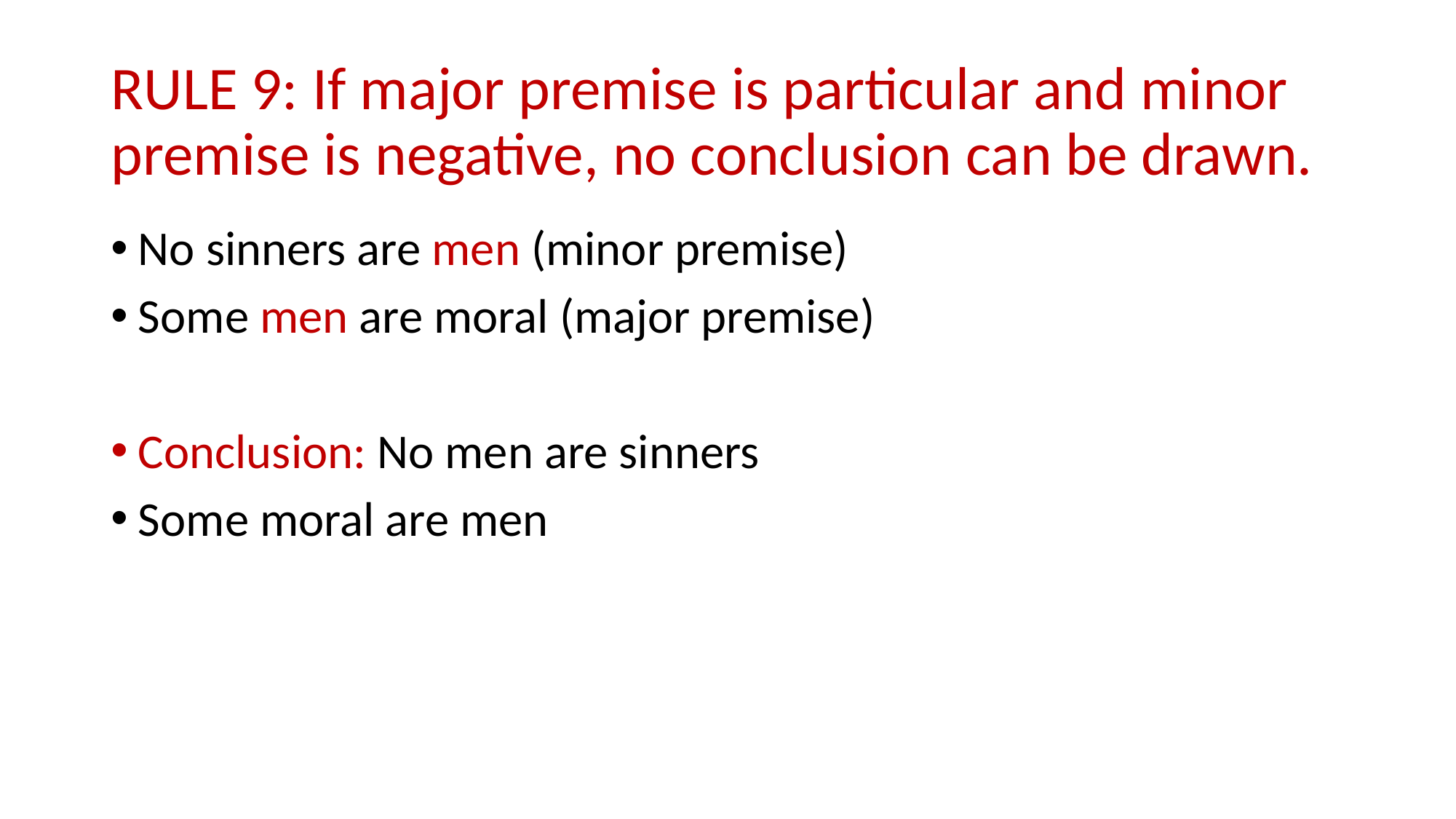

# RULE 9: If major premise is particular and minor premise is negative, no conclusion can be drawn.
No sinners are men (minor premise)
Some men are moral (major premise)

Conclusion: No men are sinners
Some moral are men